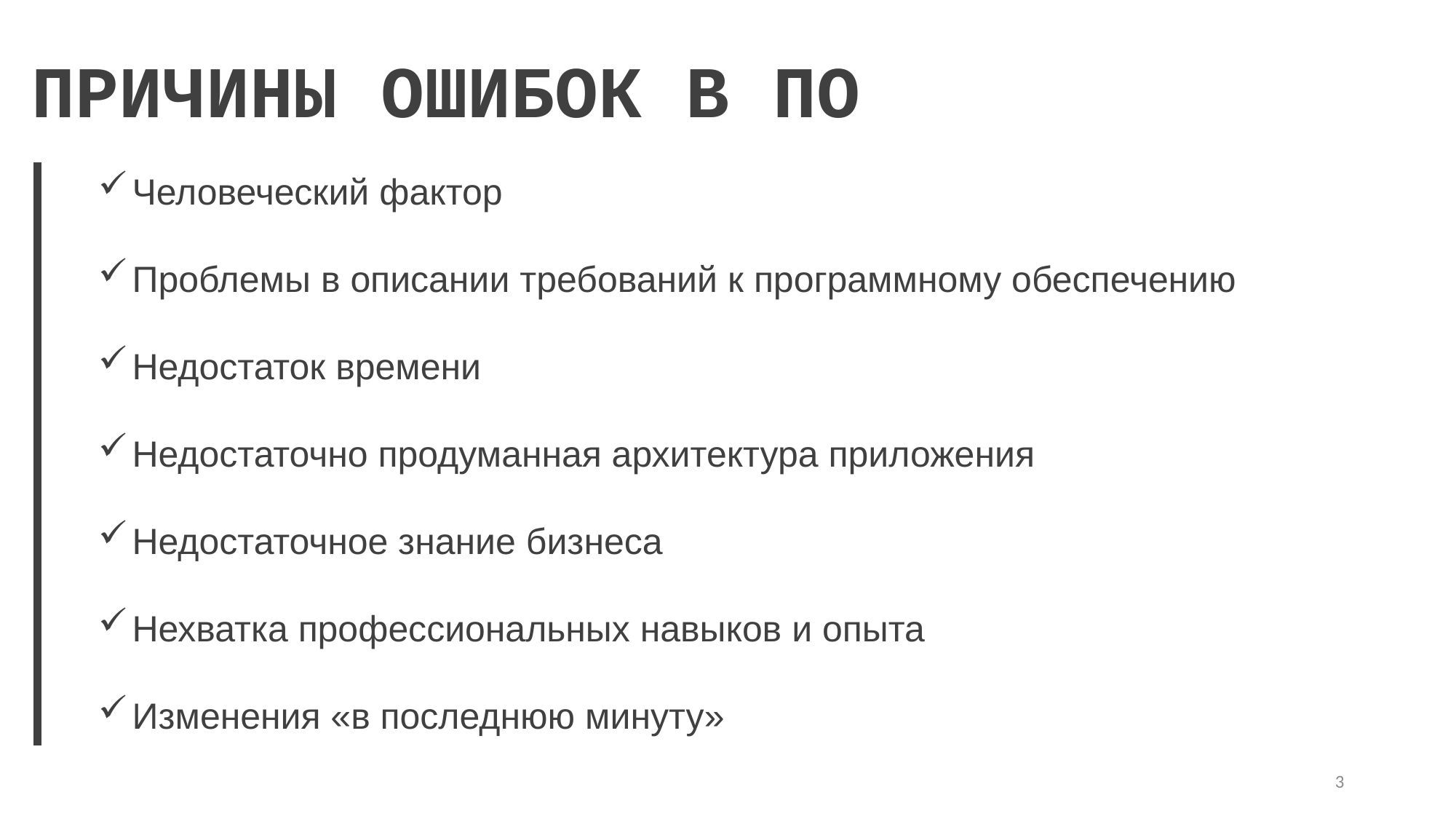

ПРИЧИНЫ ОШИБОК В ПО

Человеческий фактор

Проблемы в описании требований к программному обеспечению

Недостаток времени

Недостаточно продуманная архитектура приложения

Недостаточное знание бизнеса

Нехватка профессиональных навыков и опыта

Изменения «в последнюю минуту»

3